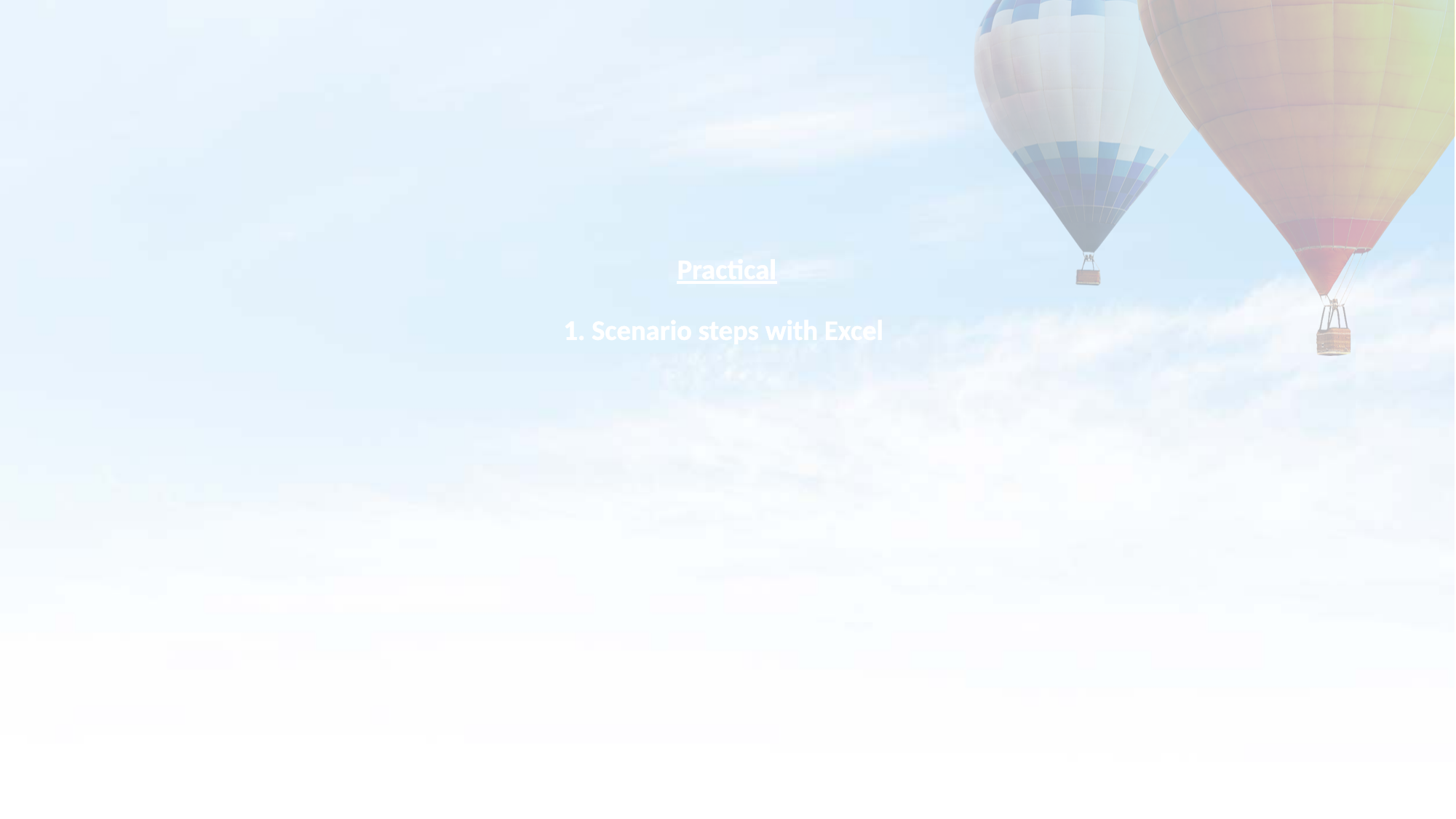

# Practical 1. Scenario steps with Excel